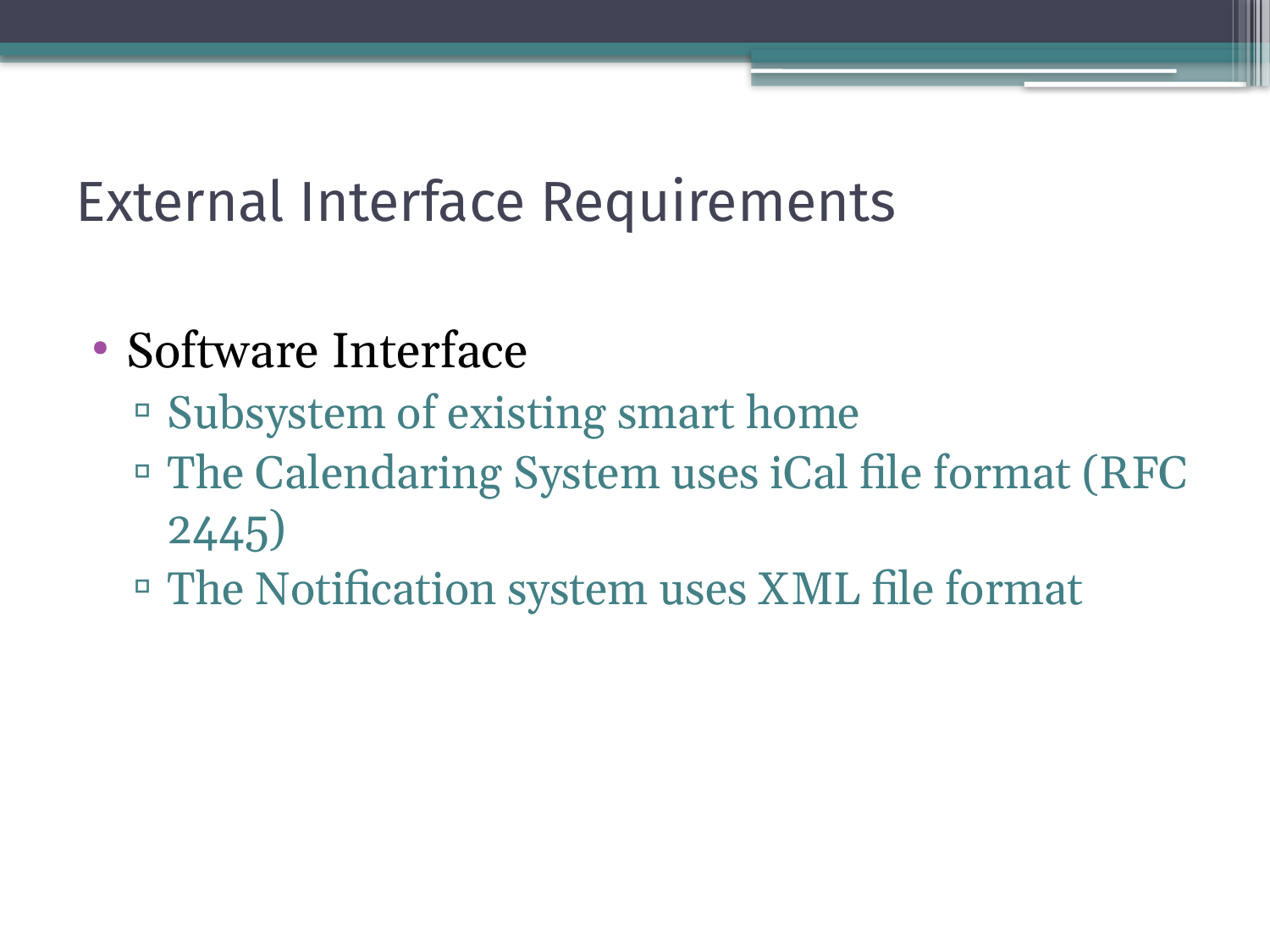

# External Interface Requirements
Software Interface
Subsystem of existing smart home
The Calendaring System uses iCal file format (RFC 2445)
The Notification system uses XML file format